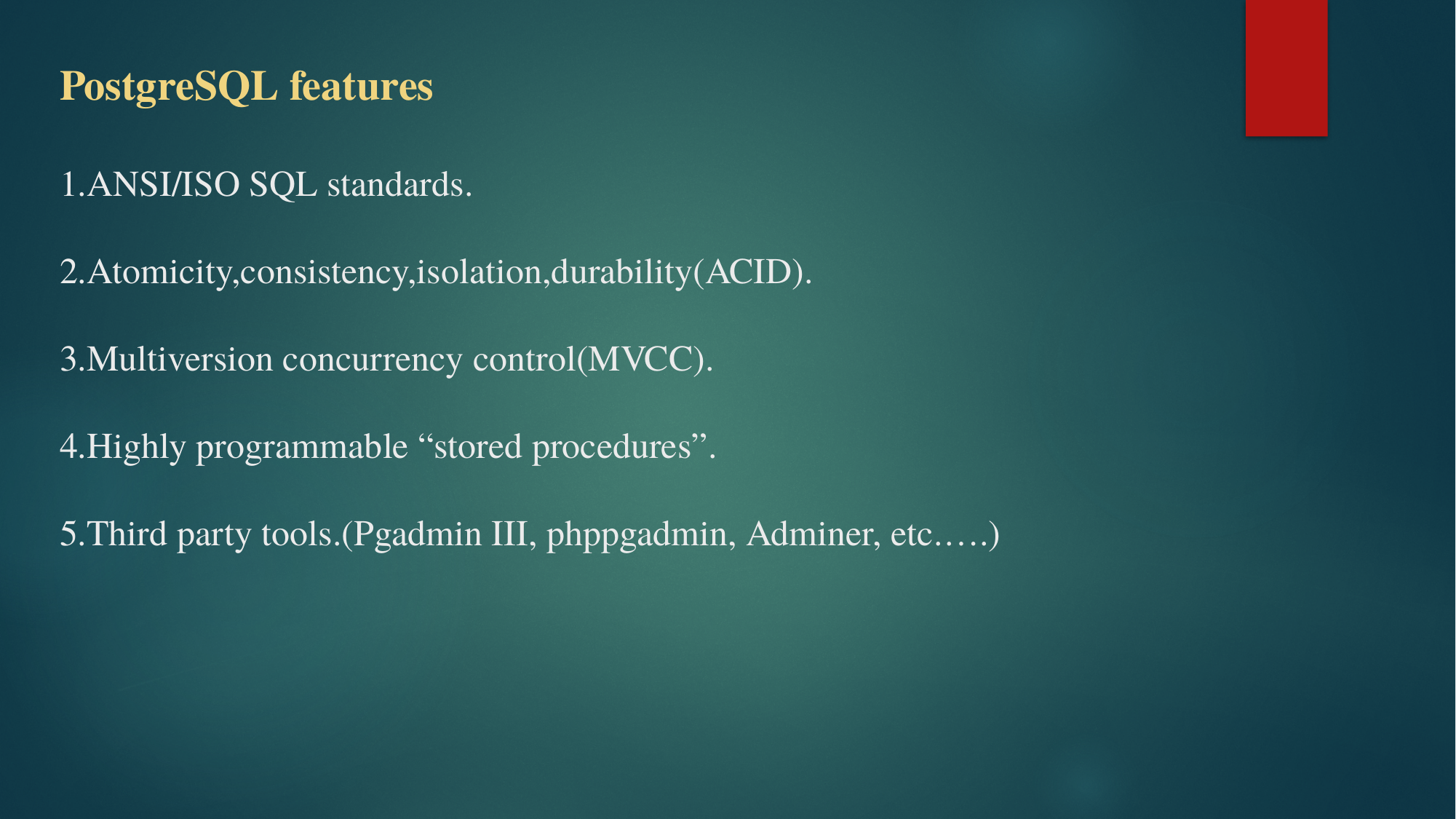

# PostgreSQL features 1.ANSI/ISO SQL standards. 2.Atomicity,consistency,isolation,durability(ACID). 3.Multiversion concurrency control(MVCC). 4.Highly programmable “stored procedures”. 5.Third party tools.(Pgadmin III, phppgadmin, Adminer, etc.….)